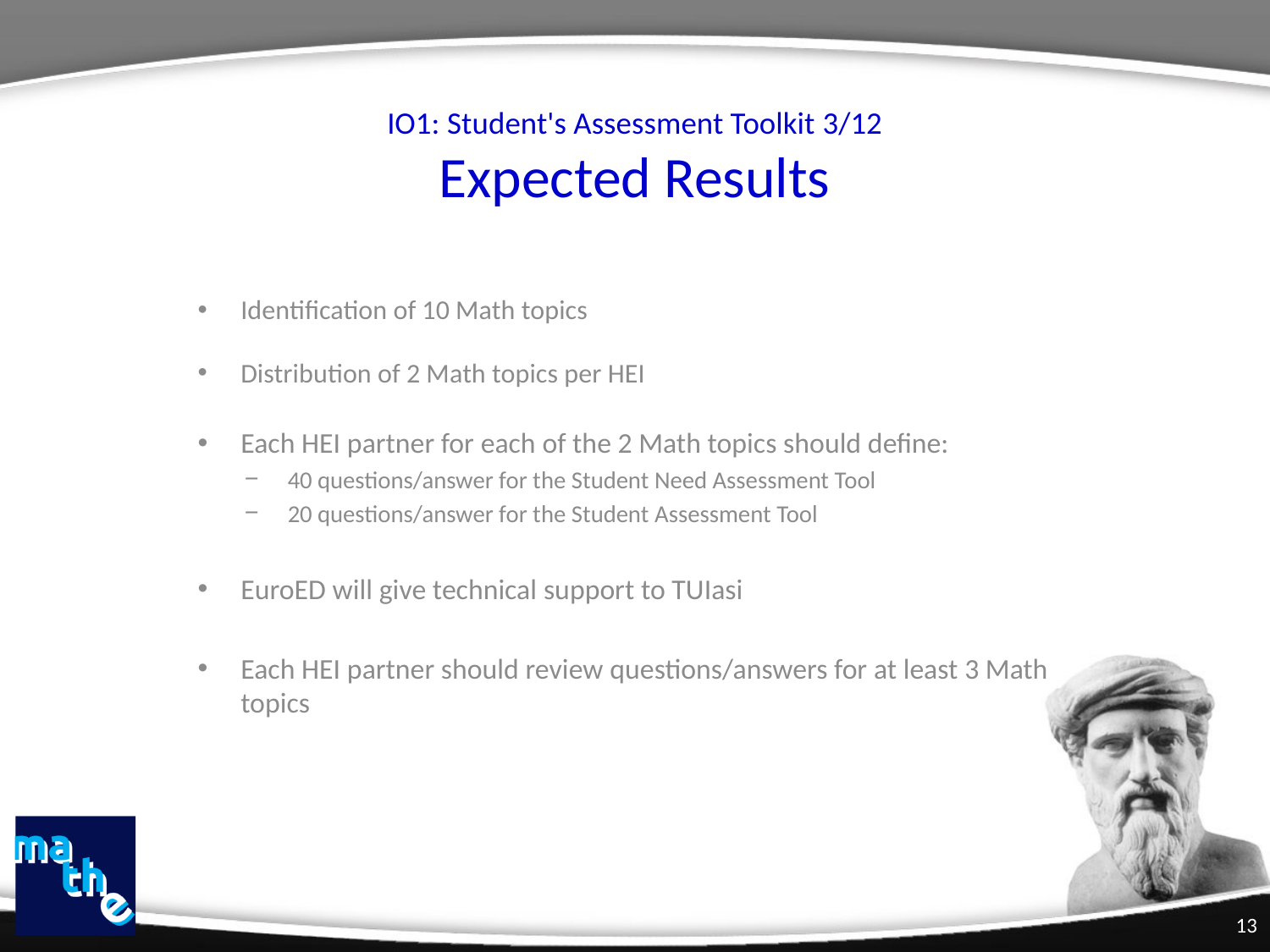

# IO1: Student's Assessment Toolkit 3/12 Expected Results

Identification of 10 Math topics

Distribution of 2 Math topics per HEI

Each HEI partner for each of the 2 Math topics should define:
40 questions/answer for the Student Need Assessment Tool
20 questions/answer for the Student Assessment Tool

EuroED will give technical support to TUIasi

Each HEI partner should review questions/answers for at least 3 Math topics